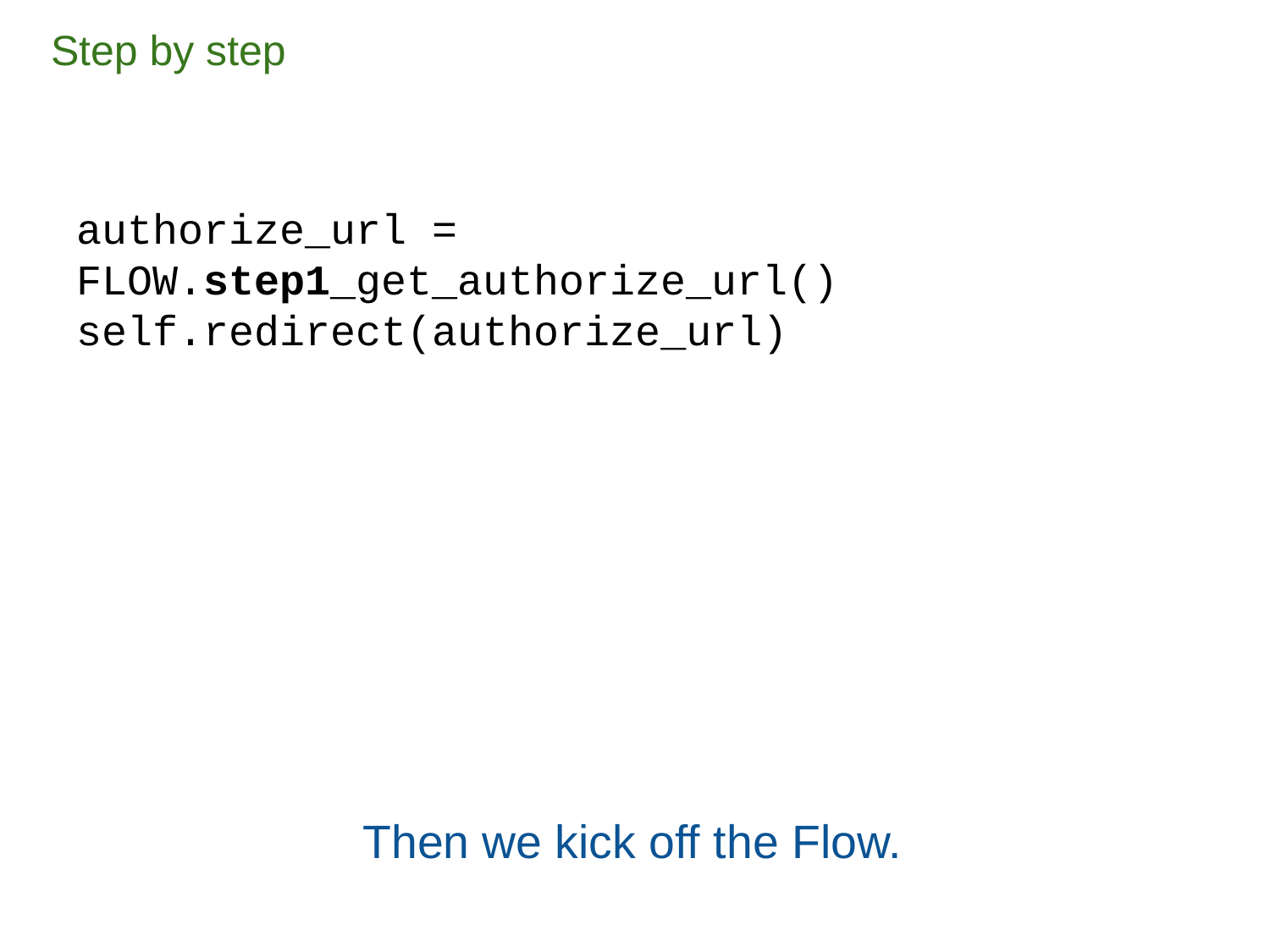

Step by step
authorize_url = FLOW.step1_get_authorize_url()
self.redirect(authorize_url)

Then we kick off the Flow.